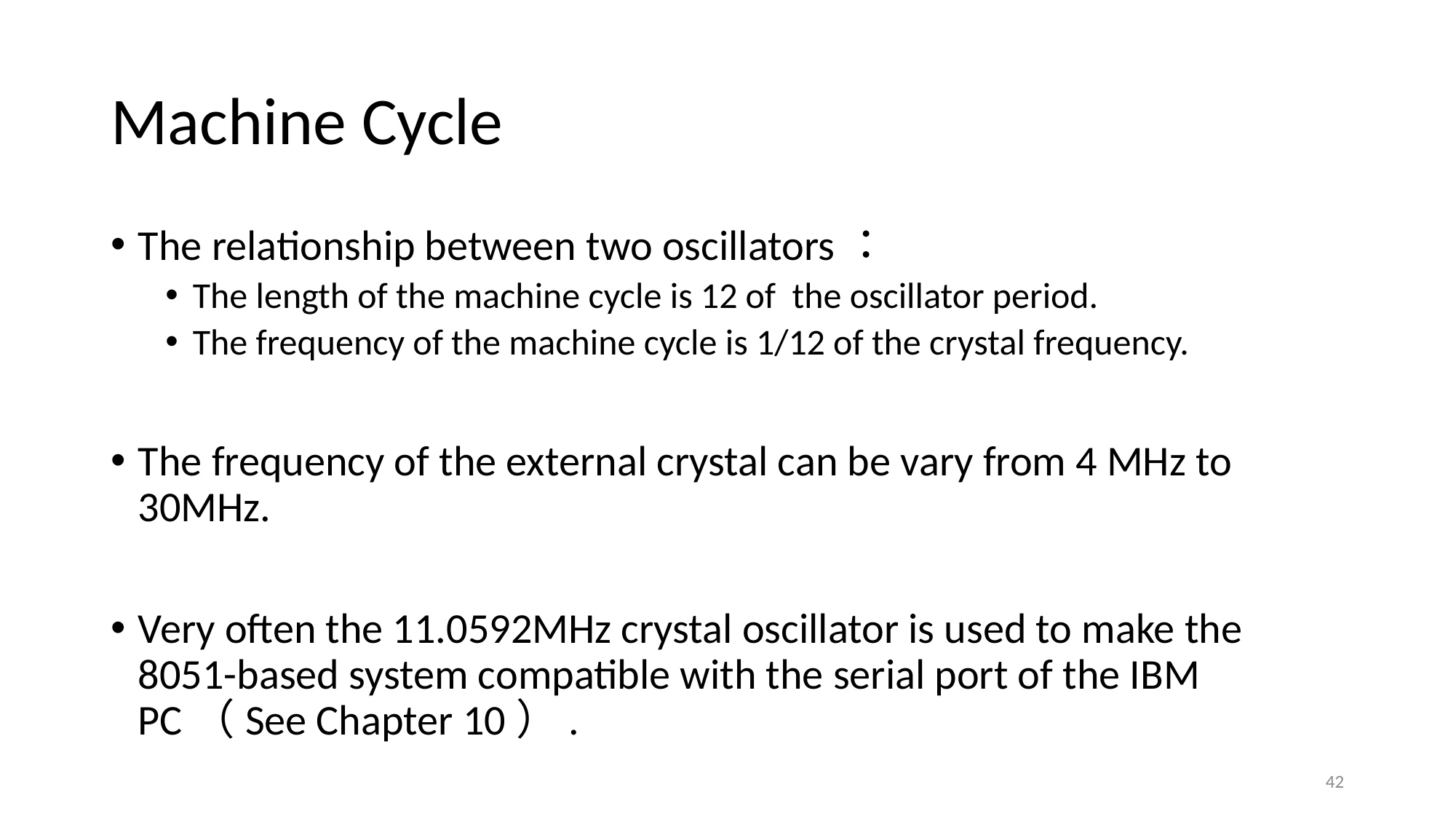

# Machine Cycle
The relationship between two oscillators：
The length of the machine cycle is 12 of  the oscillator period.
The frequency of the machine cycle is 1/12 of the crystal frequency.

The frequency of the external crystal can be vary from 4 MHz to 30MHz.

Very often the 11.0592MHz crystal oscillator is used to make the 8051-based system compatible with the serial port of the IBM PC（See Chapter 10）.
42